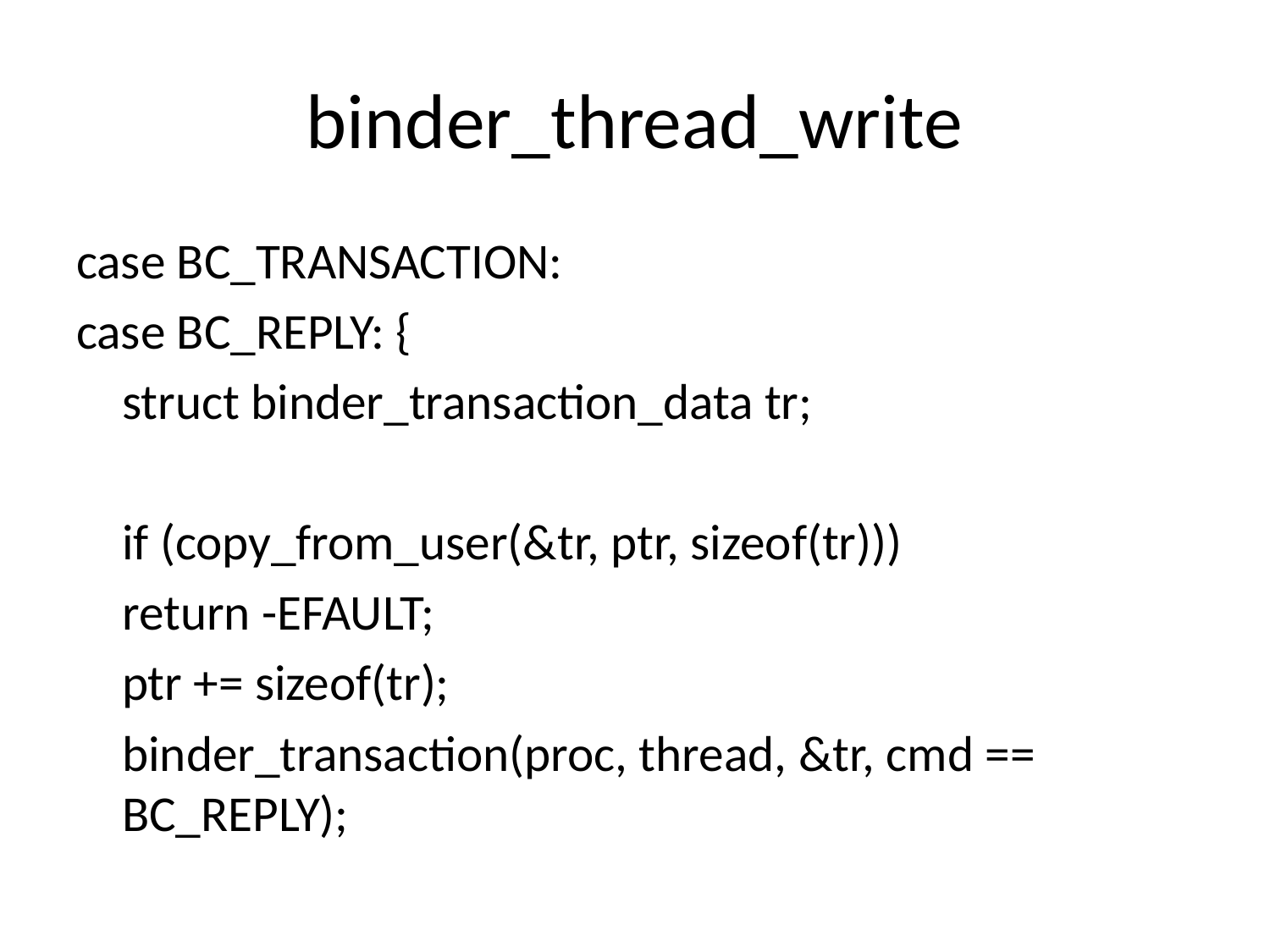

# binder_thread_write
case BC_TRANSACTION:
case BC_REPLY: {
			struct binder_transaction_data tr;

			if (copy_from_user(&tr, ptr, sizeof(tr)))
				return -EFAULT;
			ptr += sizeof(tr);
			binder_transaction(proc, thread, &tr, cmd == BC_REPLY);